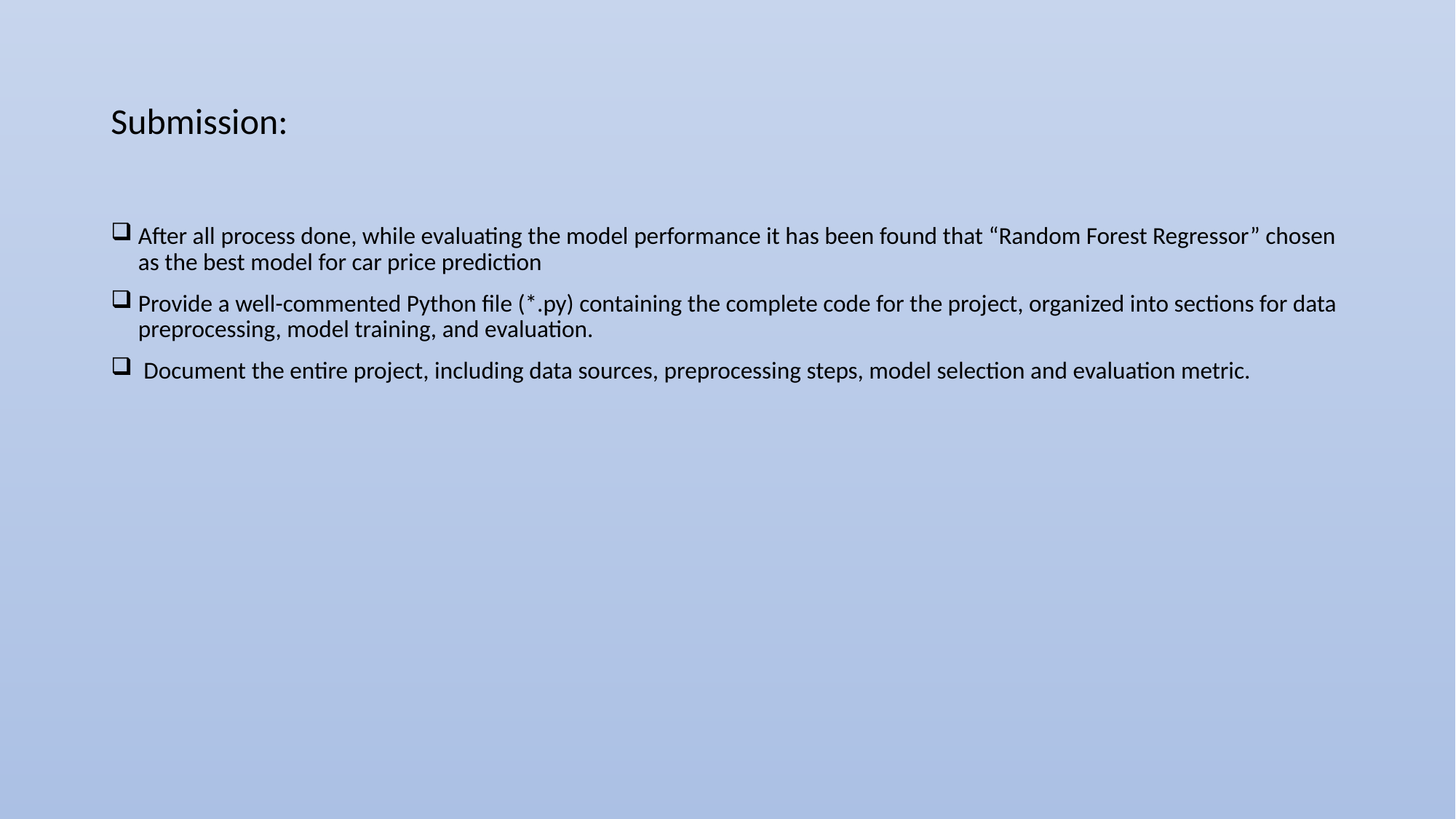

# Submission:
After all process done, while evaluating the model performance it has been found that “Random Forest Regressor” chosen as the best model for car price prediction
Provide a well-commented Python file (*.py) containing the complete code for the project, organized into sections for data preprocessing, model training, and evaluation.
 Document the entire project, including data sources, preprocessing steps, model selection and evaluation metric.